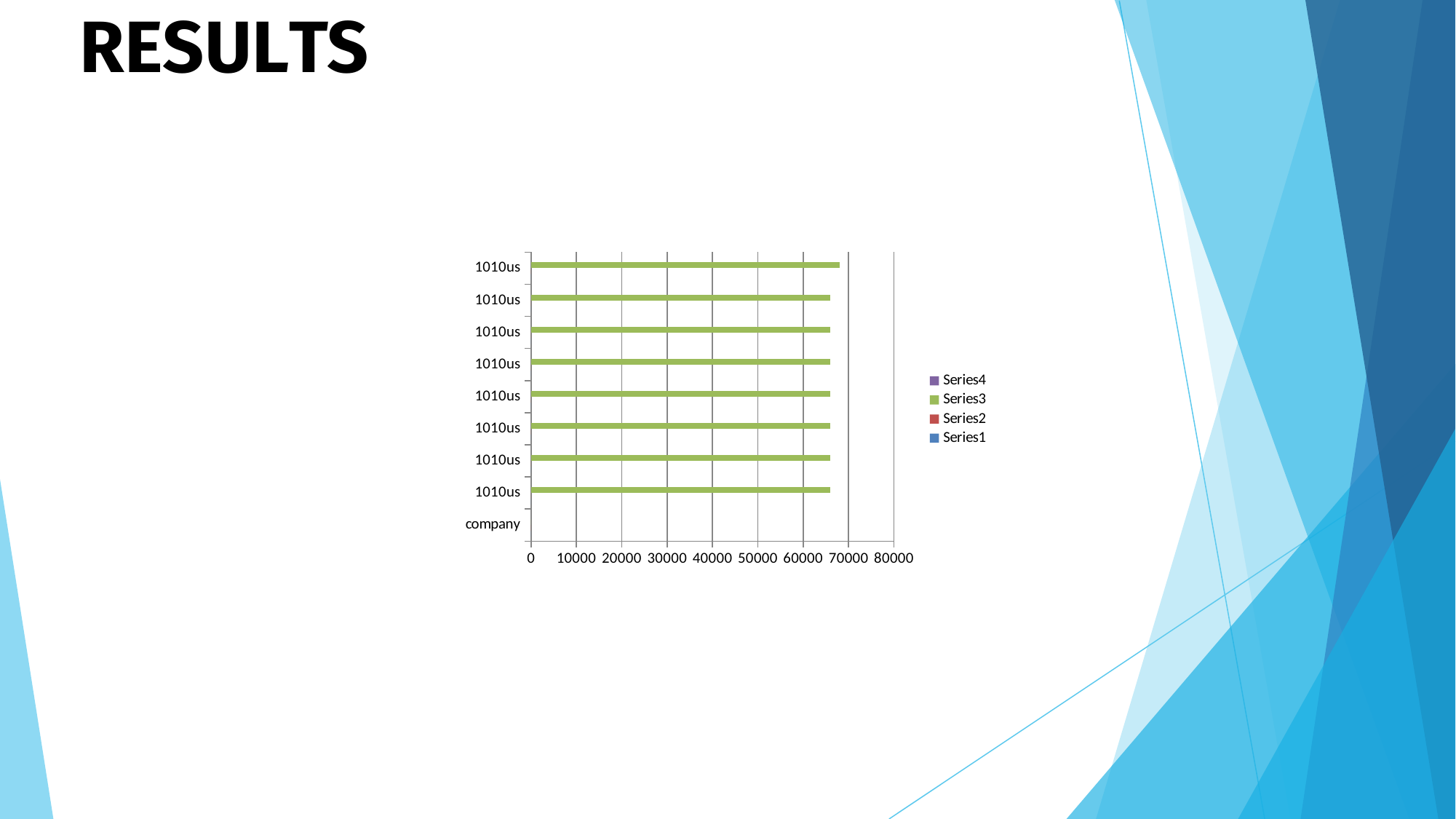

# RESULTS

### Chart

| Category |  |  |  |  |
|---|---|---|---|---|
| company | 0.0 | 0.0 | 0.0 | None |
| 1010us | 0.0 | 0.0 | 66030.0 | None |
| 1010us | 0.0 | 0.0 | 66030.0 | None |
| 1010us | 0.0 | 0.0 | 66032.0 | None |
| 1010us | 0.0 | 0.0 | 66032.0 | None |
| 1010us | 0.0 | 0.0 | 66031.0 | None |
| 1010us | 0.0 | 0.0 | 66031.0 | None |
| 1010us | 0.0 | 0.0 | 66031.0 | None |
| 1010us | 0.0 | 0.0 | 68112.0 | None |